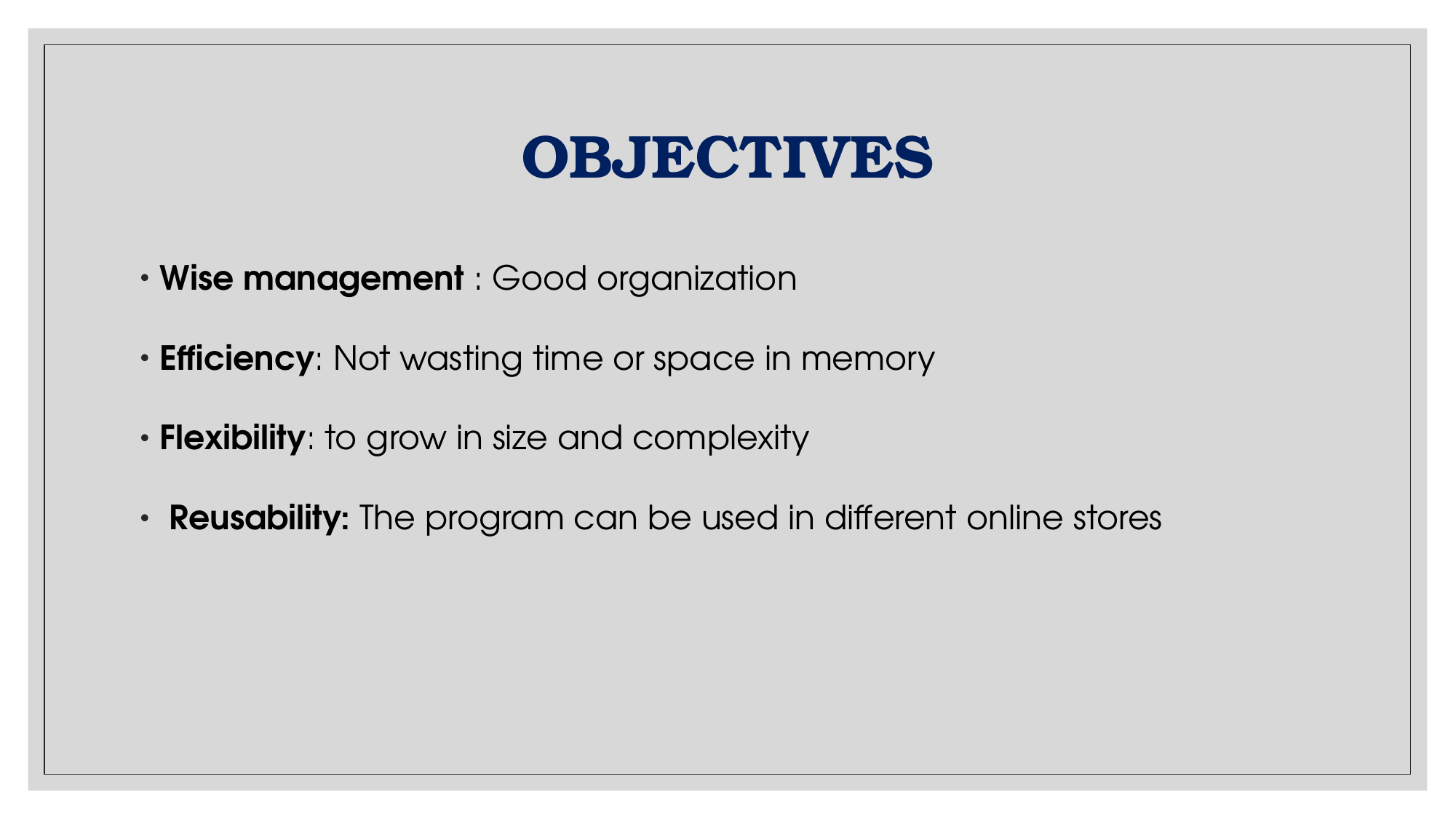

# OBJECTIVES
Wise management : Good organization

Efficiency: Not wasting time or space in memory

Flexibility: to grow in size and complexity

 Reusability: The program can be used in different online stores